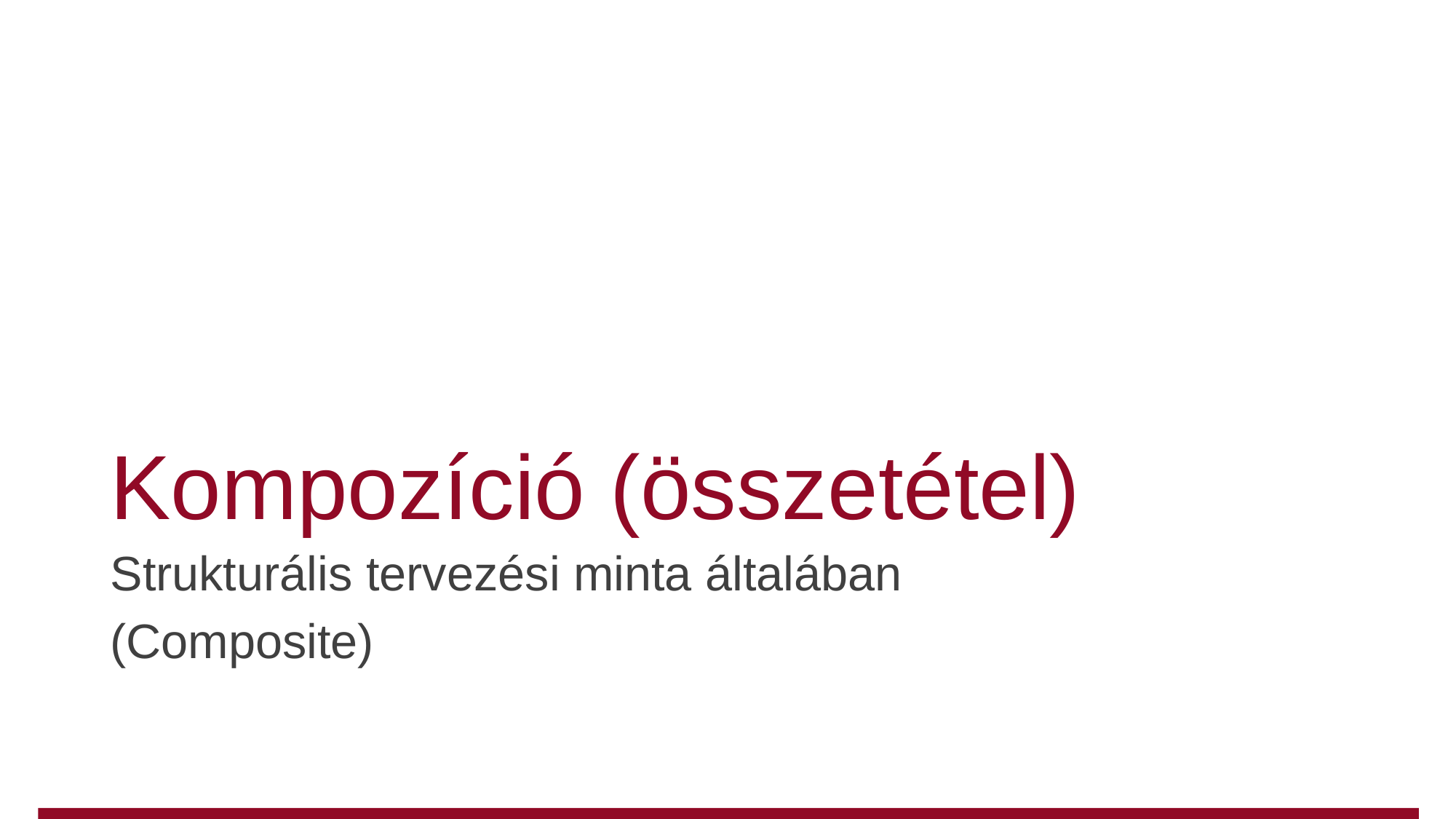

# Kompozíció (összetétel)
Strukturális tervezési minta általában
(Composite)